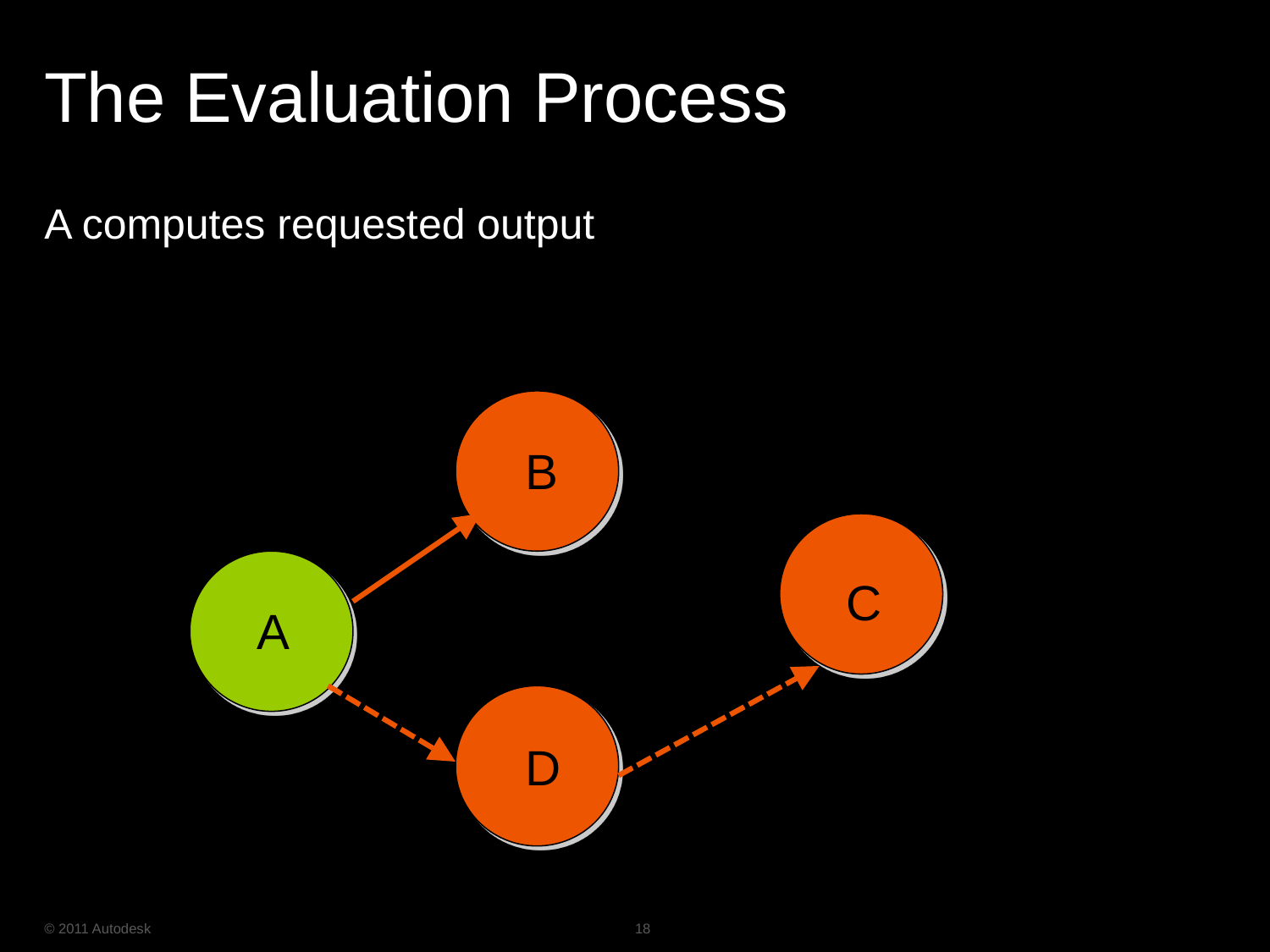

# The Evaluation Process
A computes requested output

B

C
A

D